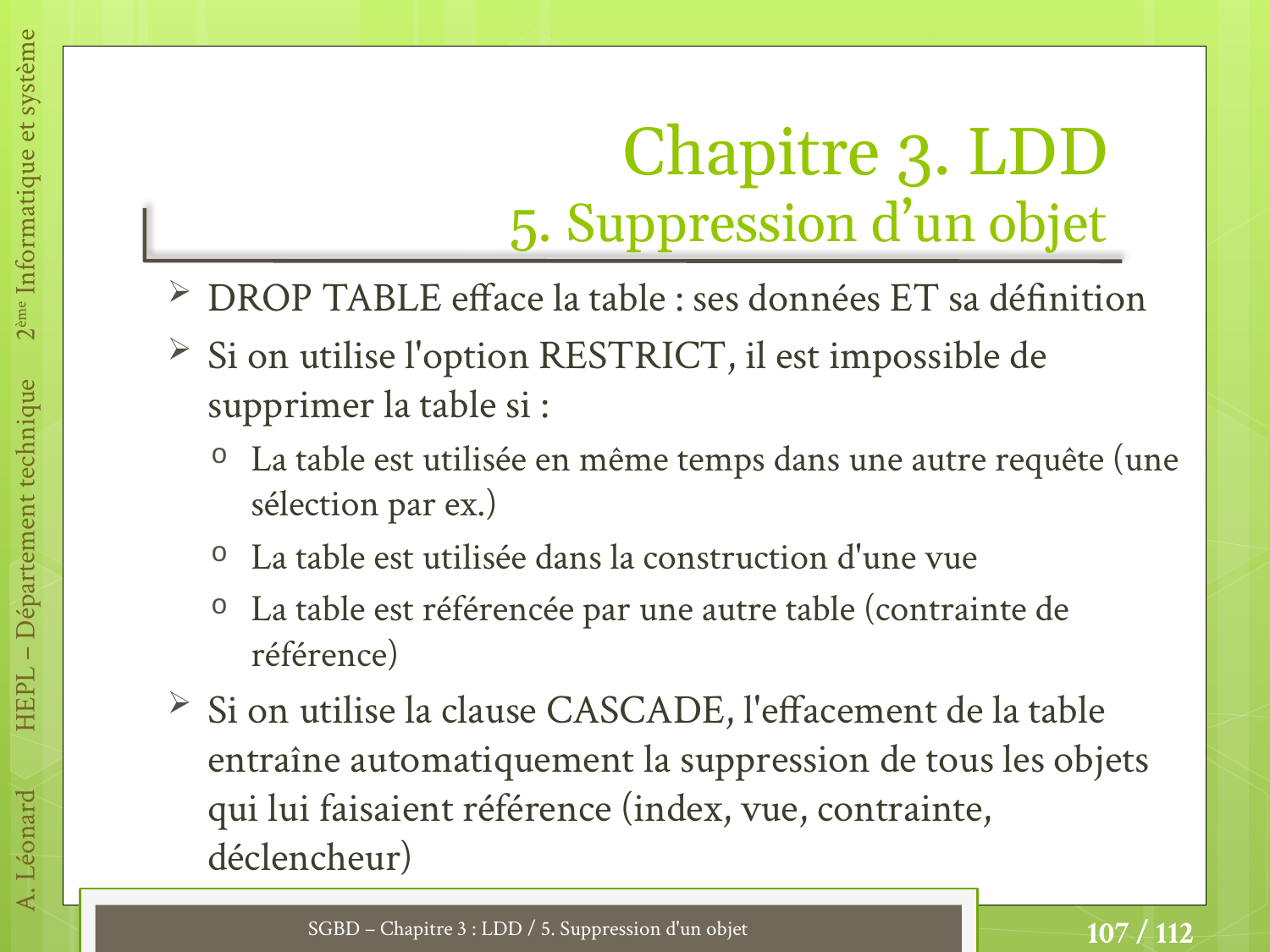

# Chapitre 3. LDD 5. Suppression d’un objet
DROP TABLE efface la table : ses données ET sa définition
Si on utilise l'option RESTRICT, il est impossible de supprimer la table si :
La table est utilisée en même temps dans une autre requête (une sélection par ex.)
La table est utilisée dans la construction d'une vue
La table est référencée par une autre table (contrainte de référence)
Si on utilise la clause CASCADE, l'effacement de la table entraîne automatiquement la suppression de tous les objets qui lui faisaient référence (index, vue, contrainte, déclencheur)
SGBD – Chapitre 3 : LDD / 5. Suppression d'un objet